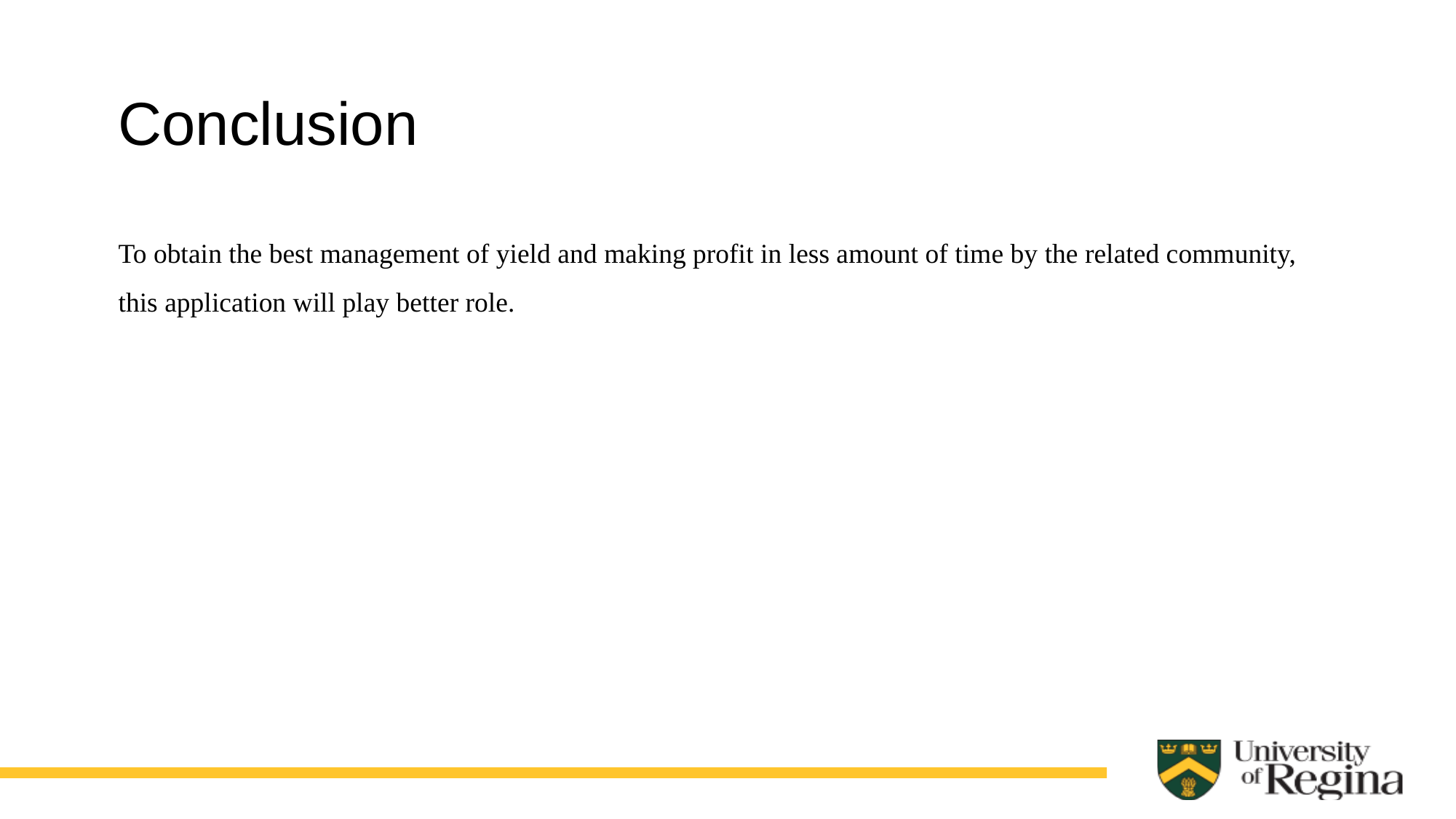

Conclusion
To obtain the best management of yield and making profit in less amount of time by the related community, this application will play better role.